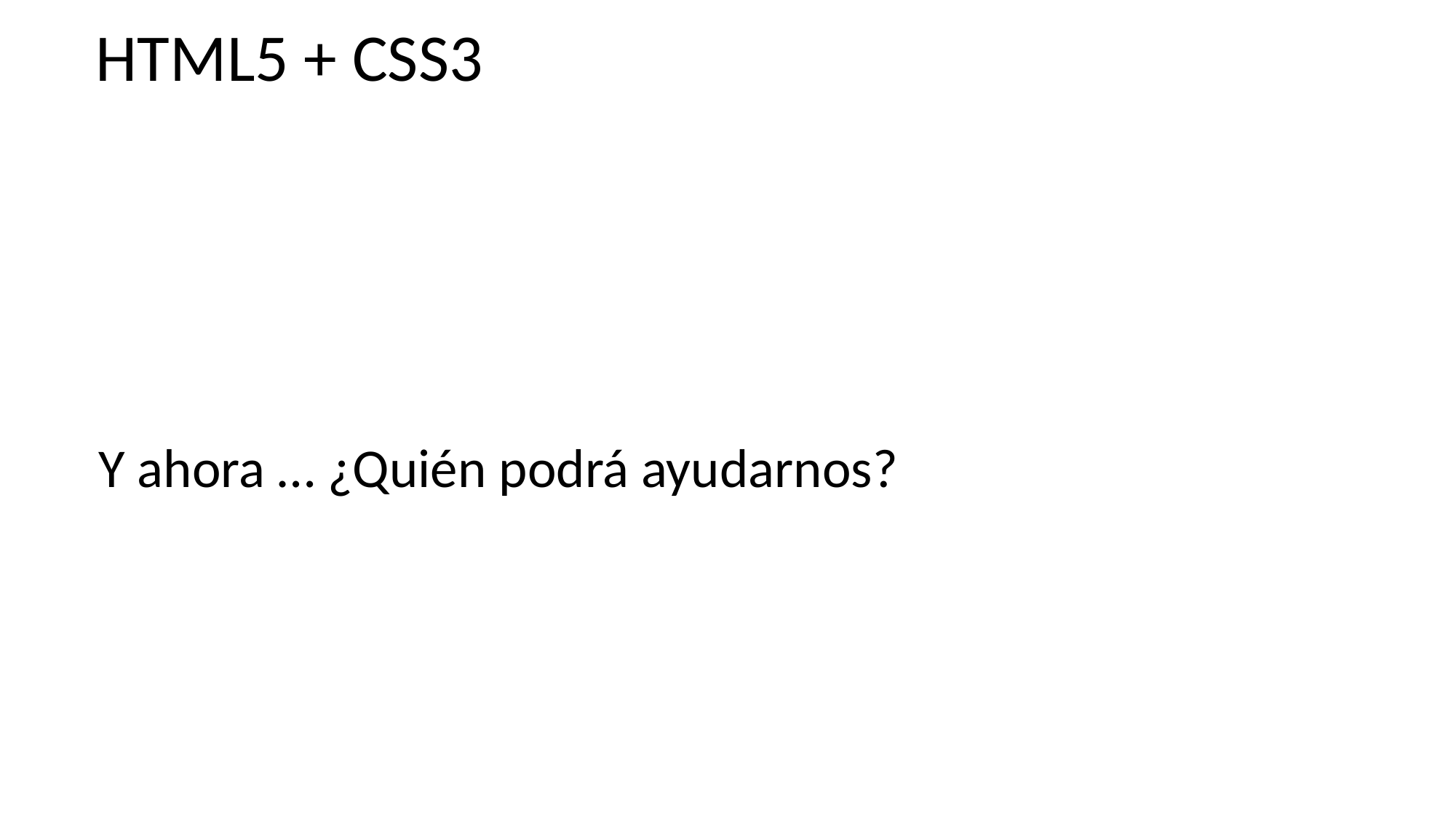

HTML5 + CSS3
Y ahora … ¿Quién podrá ayudarnos?